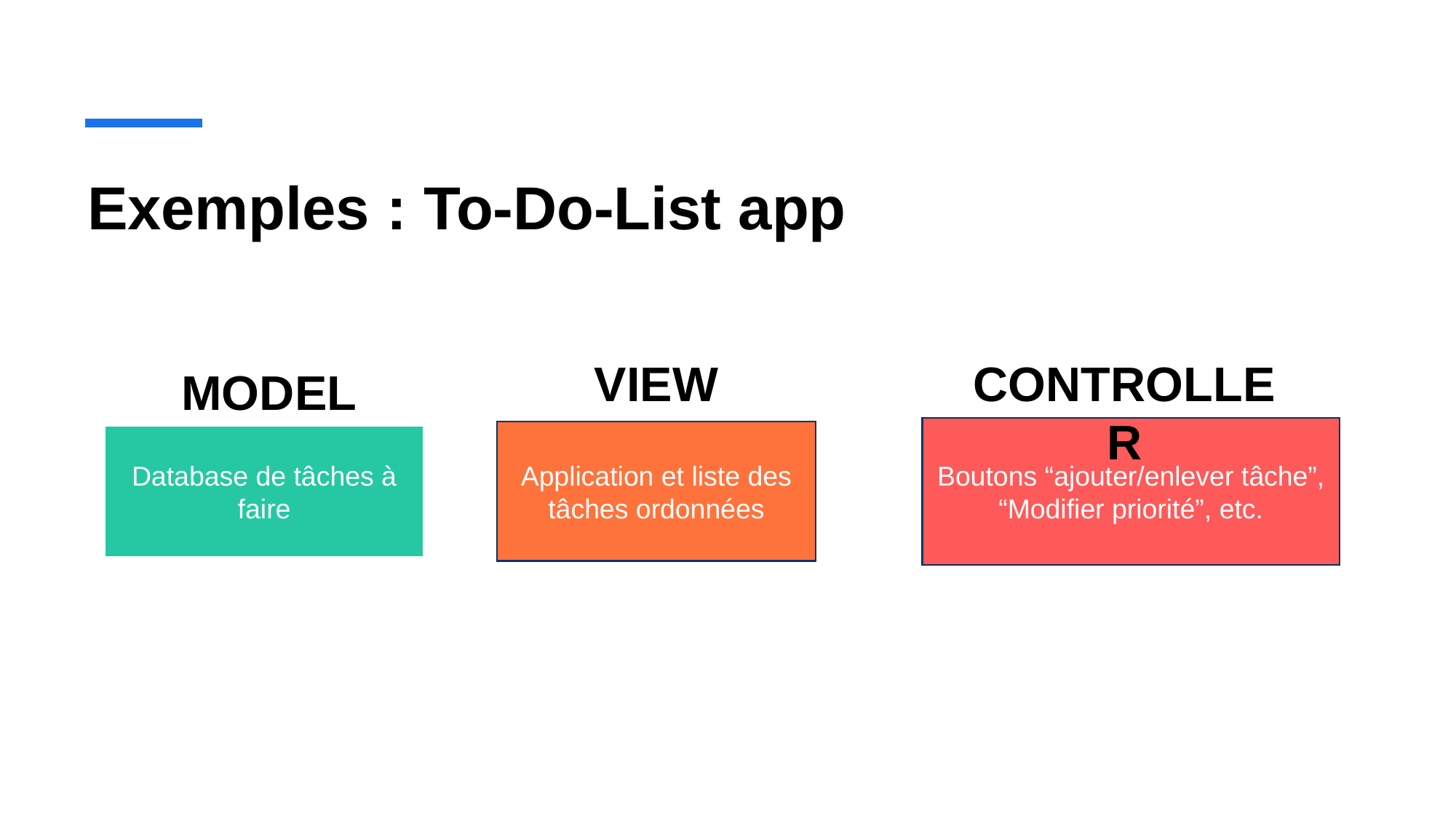

# Exemples : To-Do-List app
CONTROLLER
VIEW
MODEL
Boutons “ajouter/enlever tâche”, “Modifier priorité”, etc.
Application et liste des tâches ordonnées
Database de tâches à faire